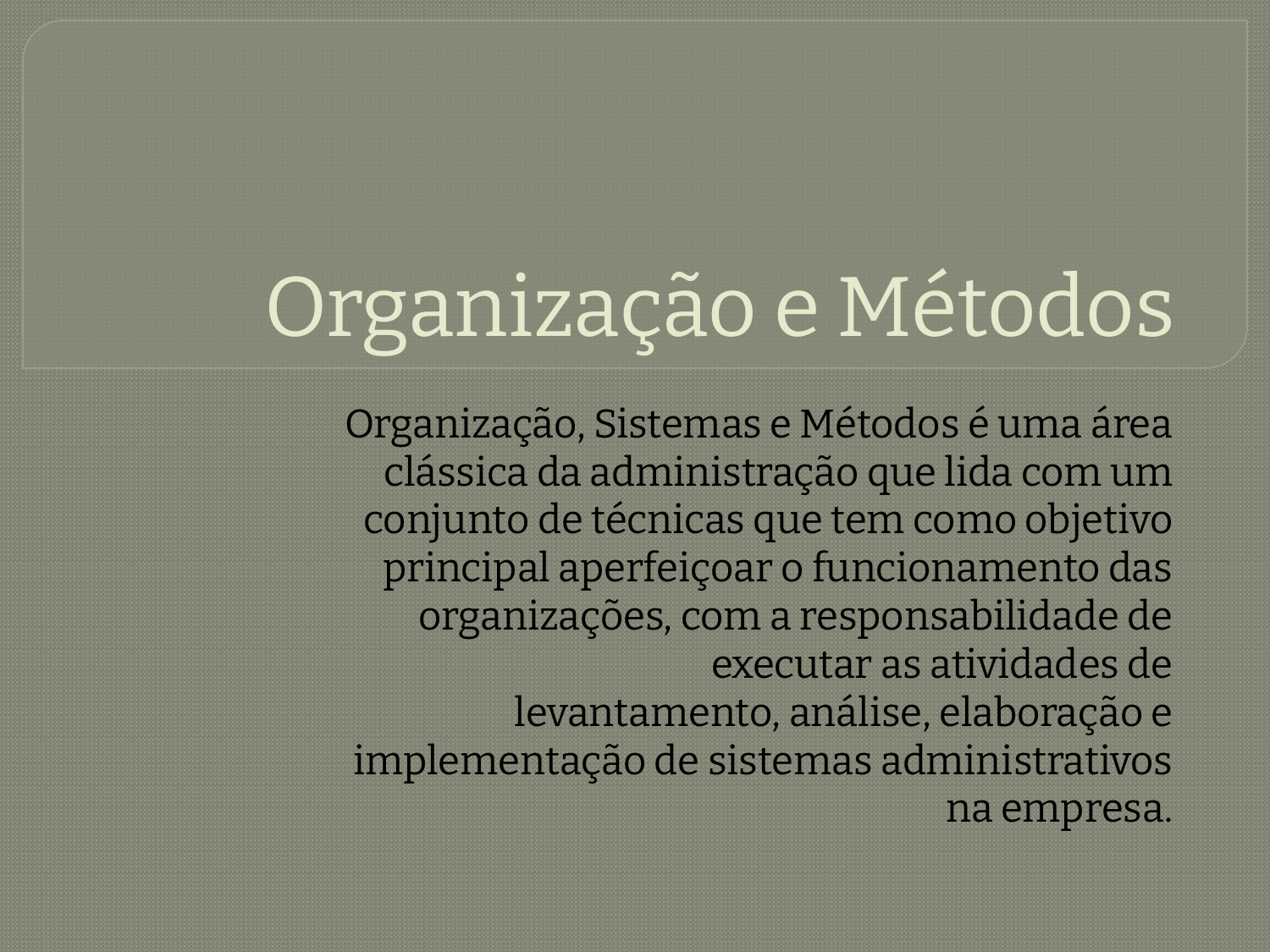

# Organização e Métodos
Organização, Sistemas e Métodos é uma área clássica da administração que lida com um conjunto de técnicas que tem como objetivo principal aperfeiçoar o funcionamento das organizações, com a responsabilidade de executar as atividades de levantamento, análise, elaboração e implementação de sistemas administrativos na empresa.